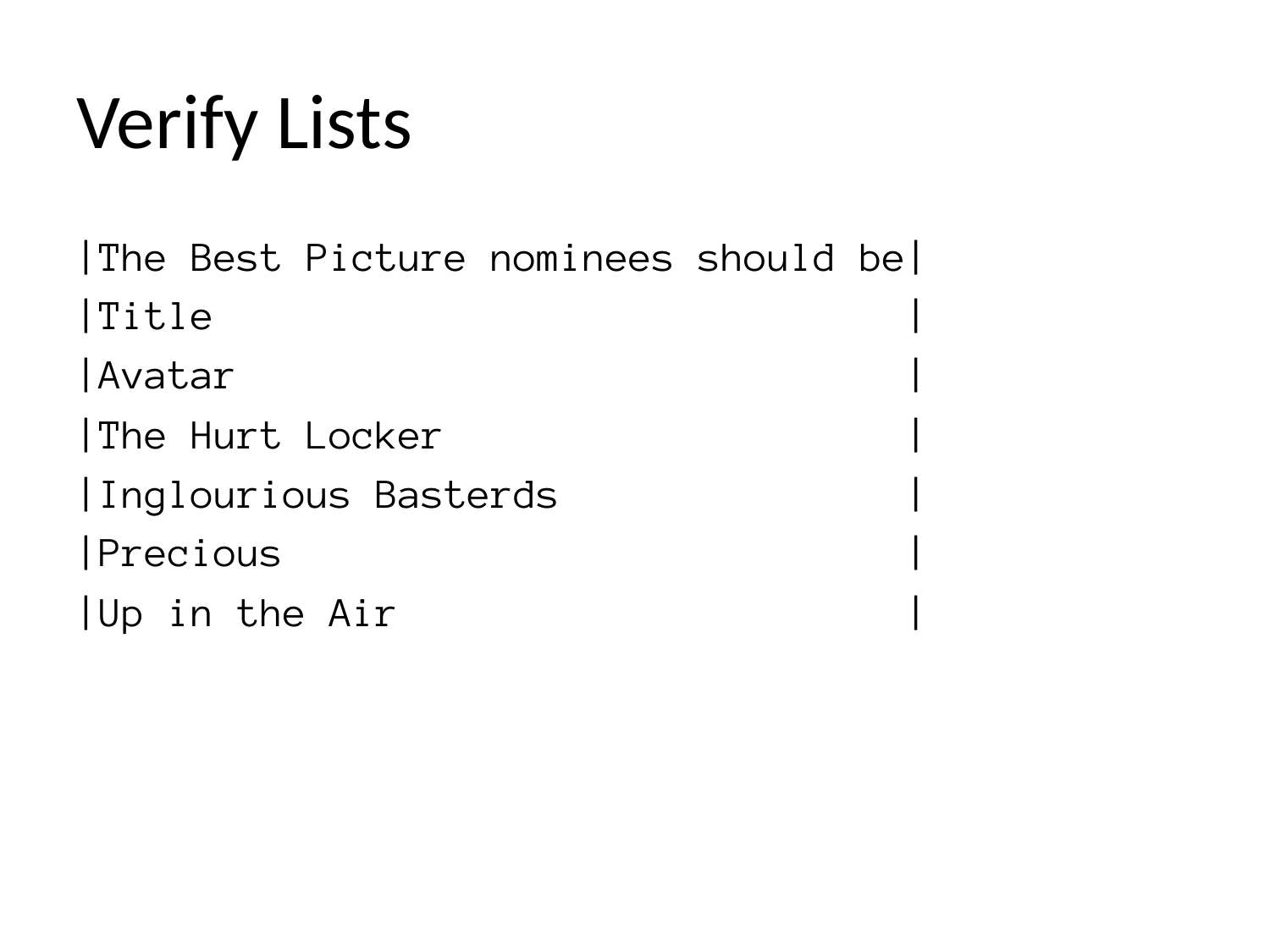

# Verify Lists
|The Best Picture nominees should be|
|Title                              |
|Avatar                             |
|The Hurt Locker                    |
|Inglourious Basterds               |
|Precious                           |
|Up in the Air                      |